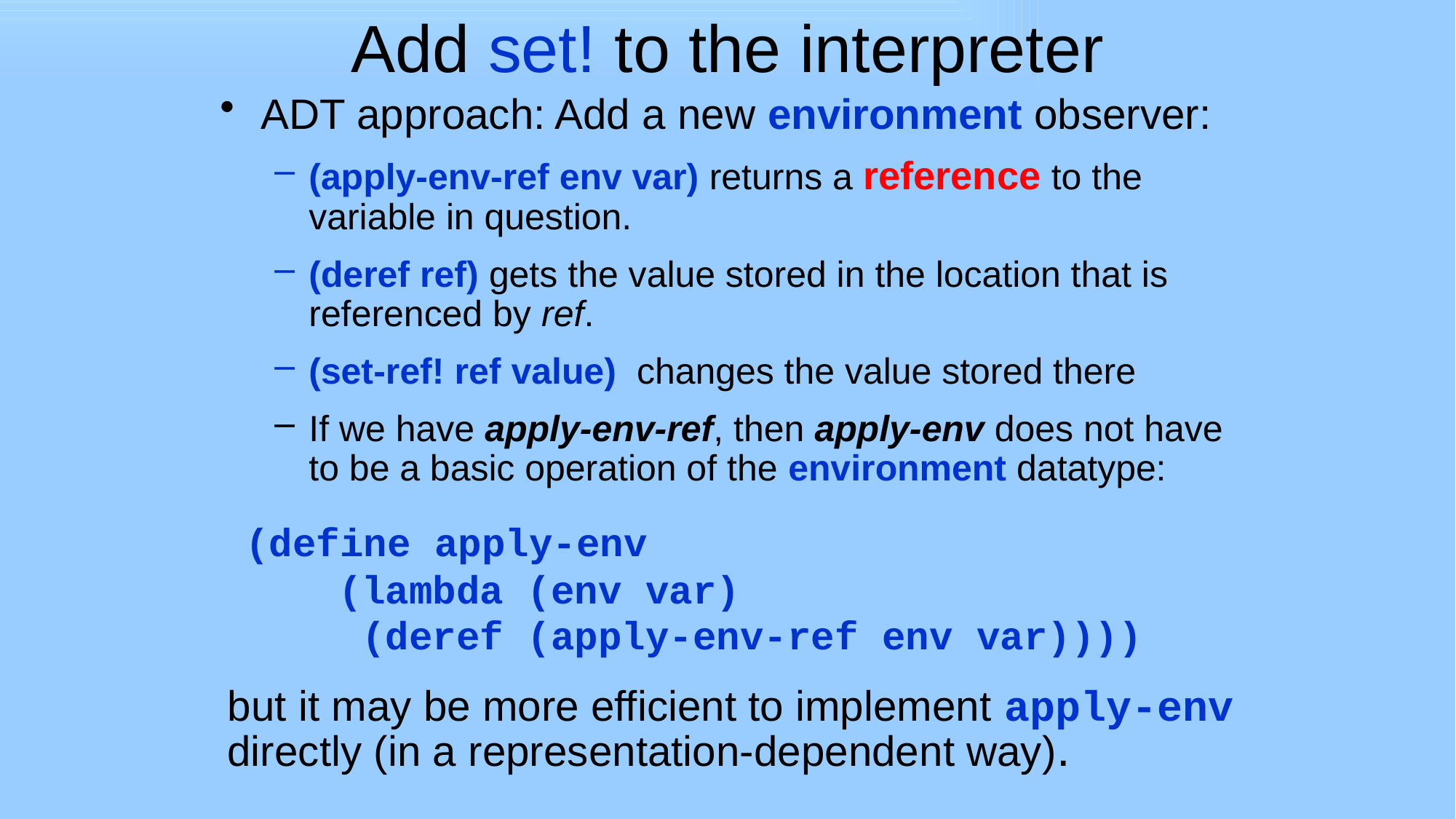

# Add set! to the interpreter
ADT approach: Add a new environment observer:
(apply-env-ref env var) returns a reference to the variable in question.
(deref ref) gets the value stored in the location that is referenced by ref.
(set-ref! ref value)  changes the value stored there
If we have apply-env-ref, then apply-env does not have to be a basic operation of the environment datatype:

 (define apply-env
     (lambda (env var)
      (deref (apply-env-ref env var))))

but it may be more efficient to implement apply-env directly (in a representation-dependent way).